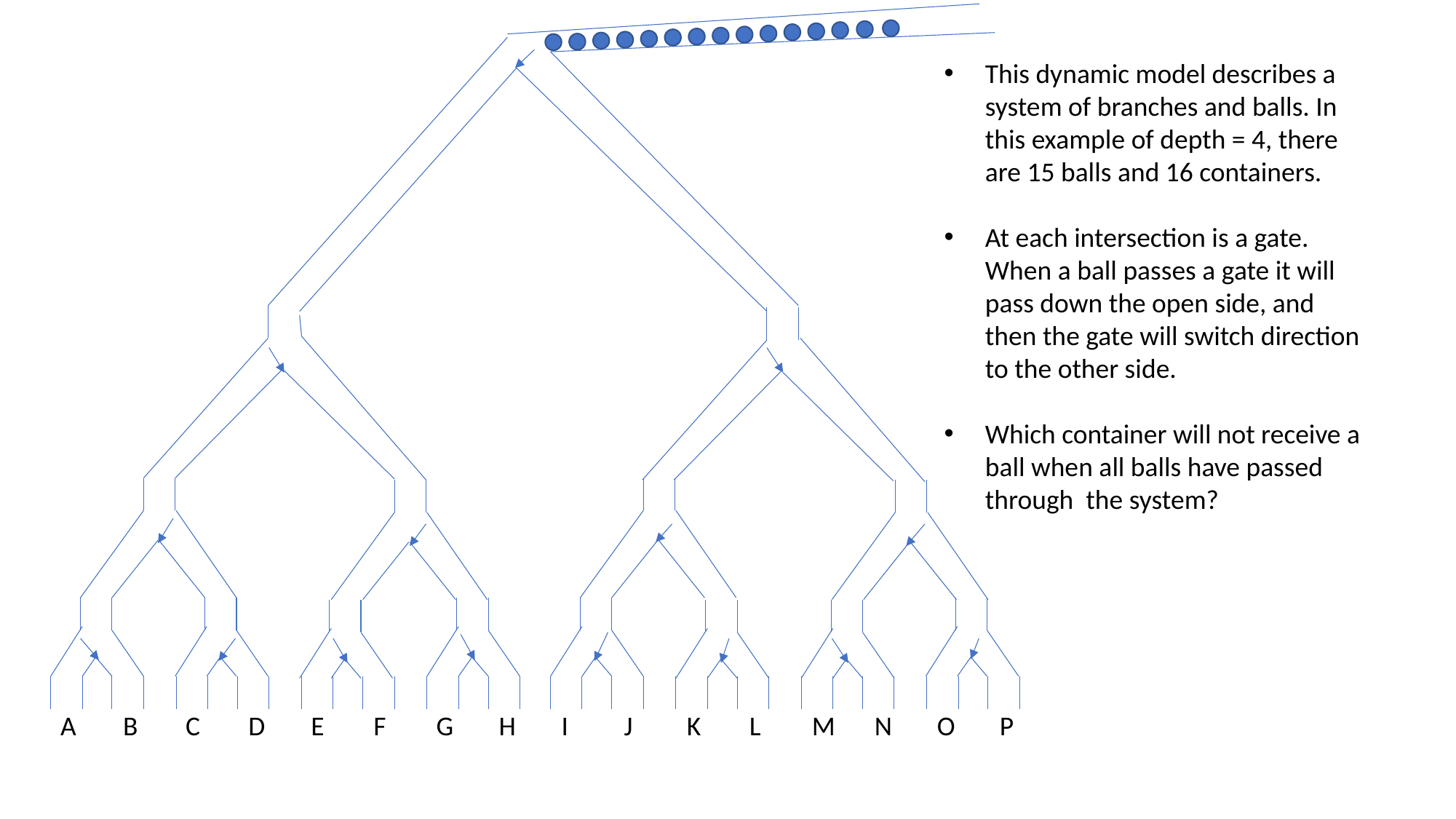

This dynamic model describes a system of branches and balls. In this example of depth = 4, there are 15 balls and 16 containers.
At each intersection is a gate. When a ball passes a gate it will pass down the open side, and then the gate will switch direction to the other side.
Which container will not receive a ball when all balls have passed through  the system?
A
B
C
D
E
F
G
H
I
J
K
L
M
N
O
P